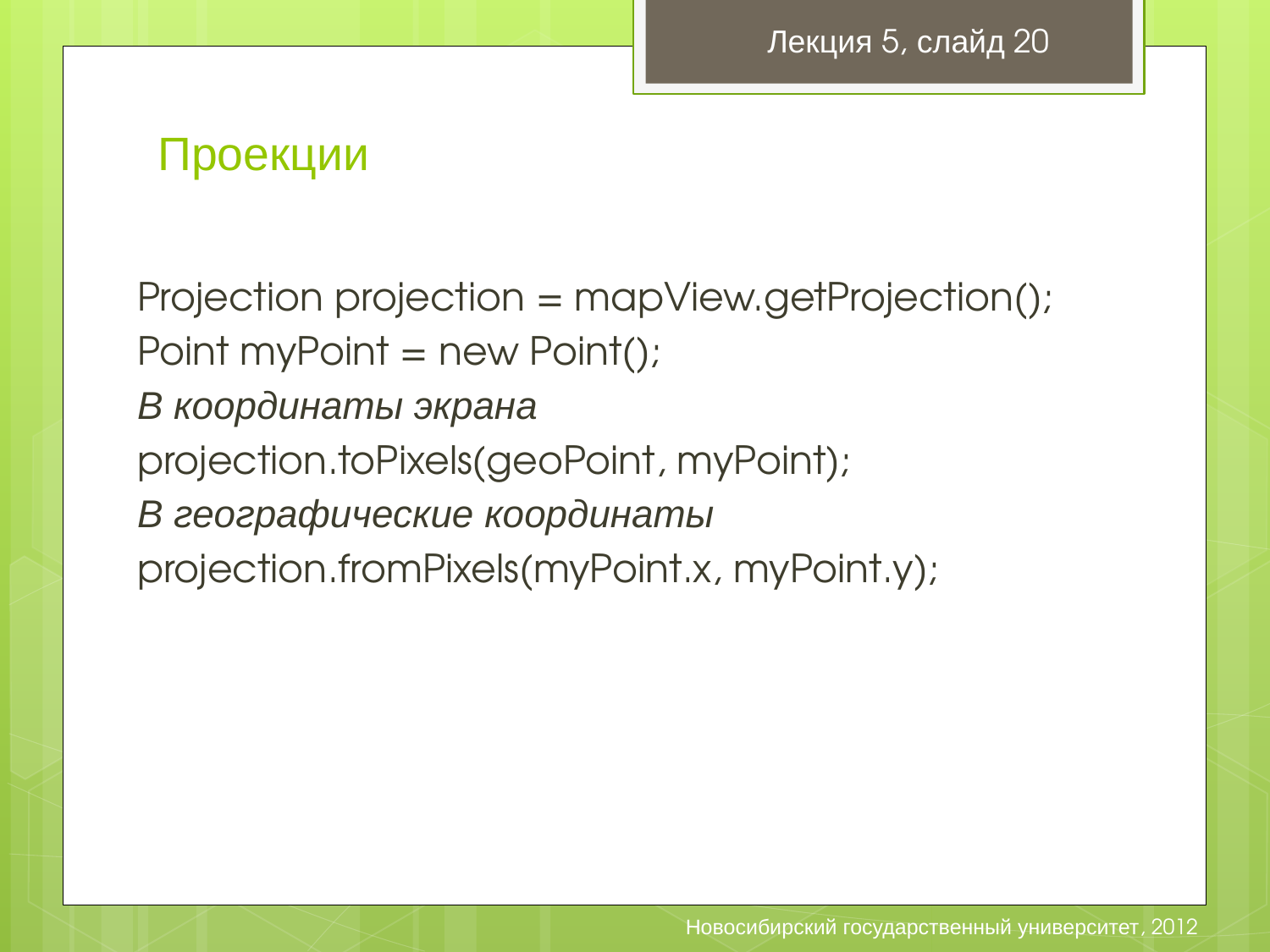

Лекция 5, слайд 20
# Проекции
Projection projection = mapView.getProjection();
Point myPoint = new Point();
В координаты экрана
projection.toPixels(geoPoint, myPoint);
В географические координаты
projection.fromPixels(myPoint.x, myPoint.y);
Новосибирский государственный университет, 2012